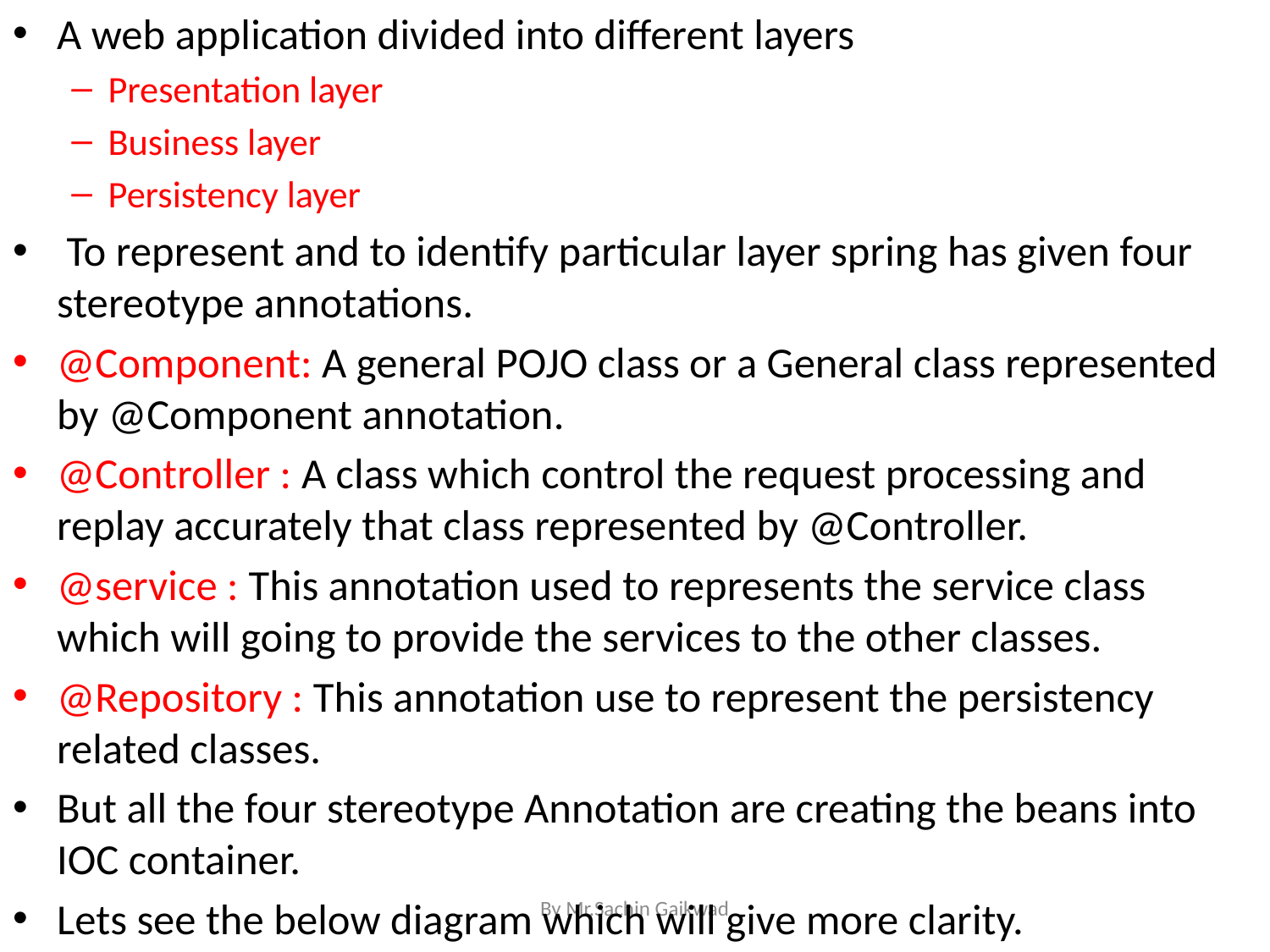

A web application divided into different layers
Presentation layer
Business layer
Persistency layer
 To represent and to identify particular layer spring has given four stereotype annotations.
@Component: A general POJO class or a General class represented by @Component annotation.
@Controller : A class which control the request processing and replay accurately that class represented by @Controller.
@service : This annotation used to represents the service class which will going to provide the services to the other classes.
@Repository : This annotation use to represent the persistency related classes.
But all the four stereotype Annotation are creating the beans into IOC container.
Lets see the below diagram which will give more clarity.
By Mr.Sachin Gaikwad